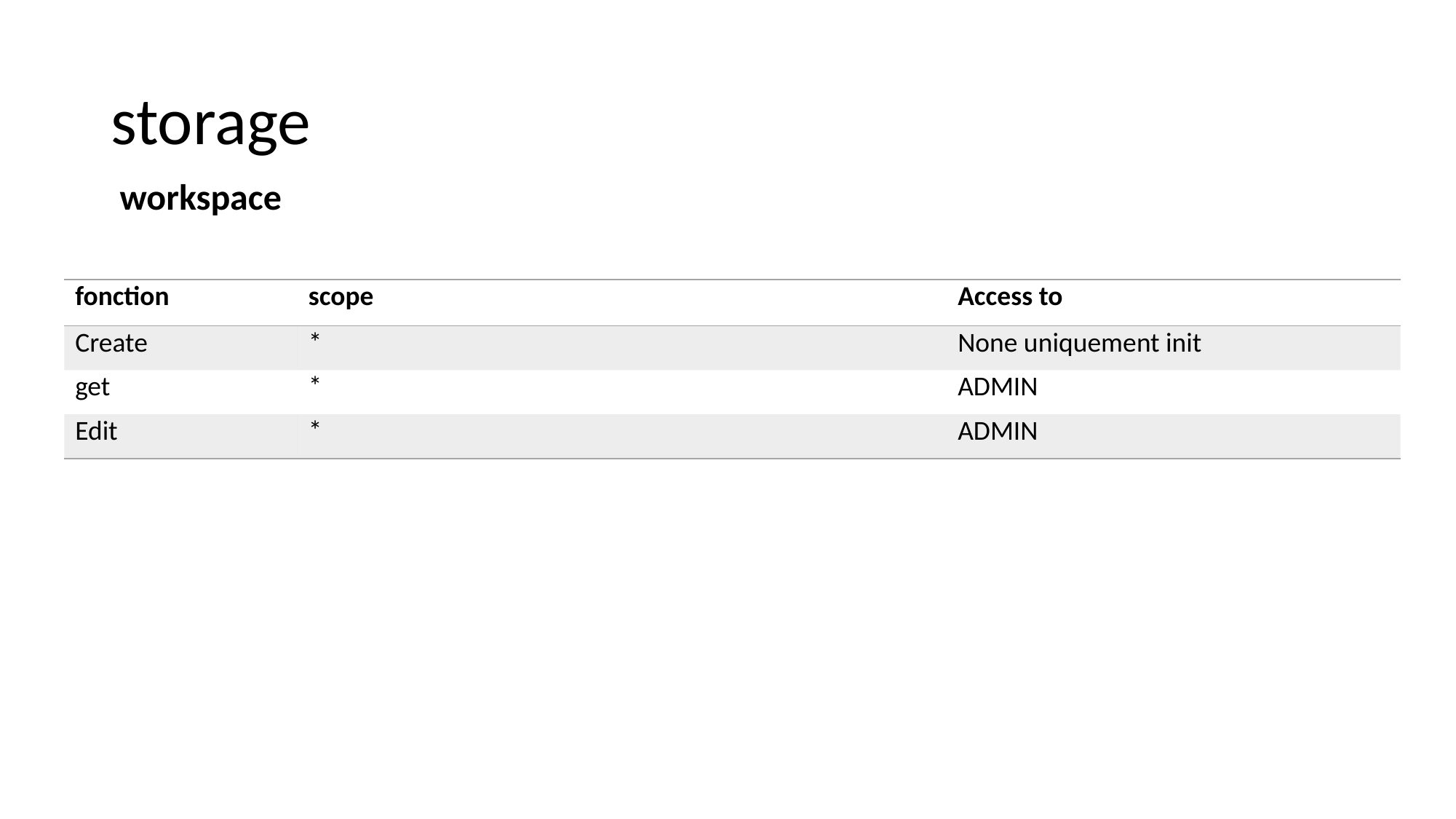

# storage
workspace
| fonction | scope | Access to |
| --- | --- | --- |
| Create | \* | None uniquement init |
| get | \* | ADMIN |
| Edit | \* | ADMIN |